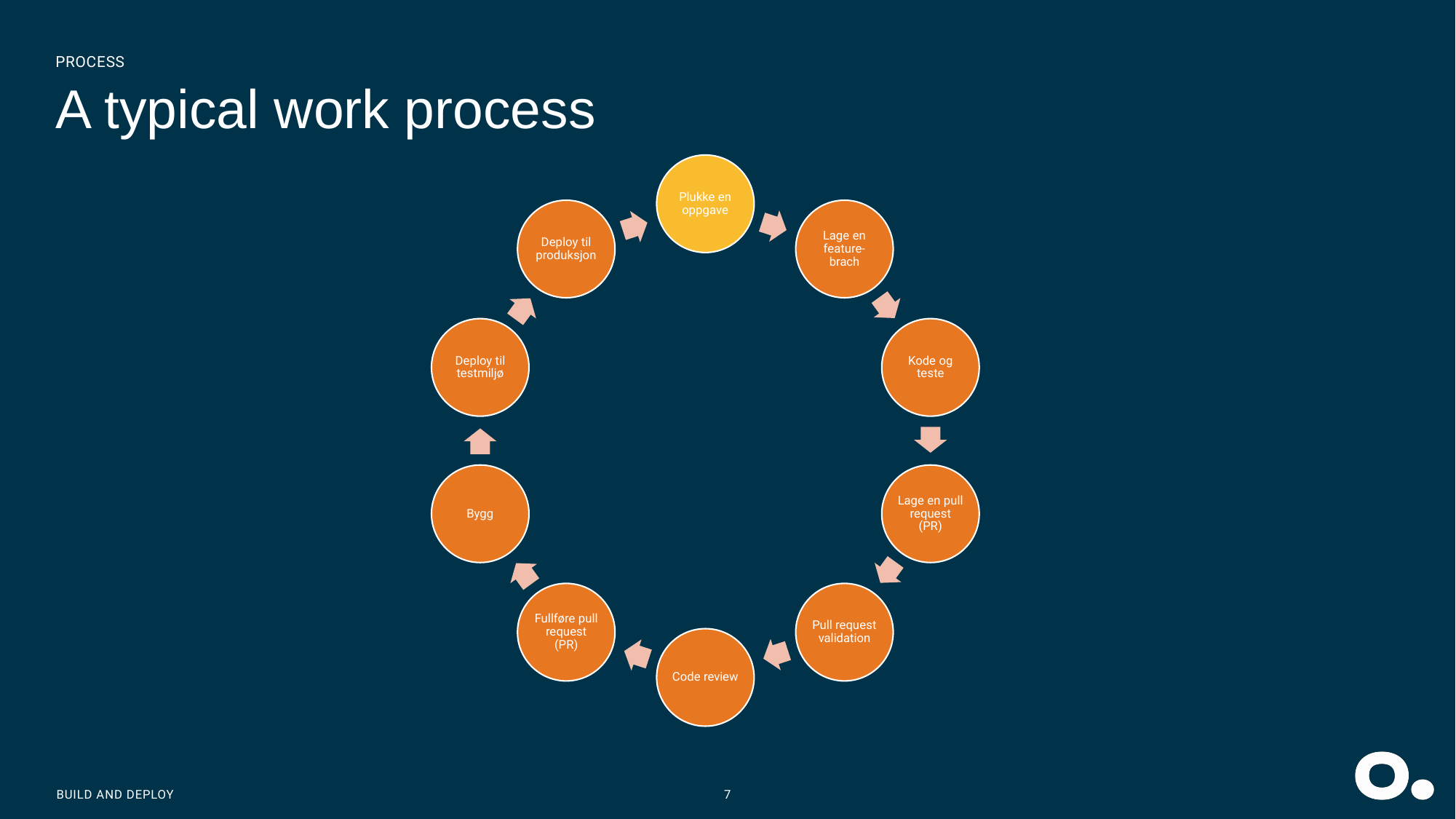

process
# A typical work process
Plukke en oppgave

Lage en feature-brach

Kode og teste

Lage en pull request (PR)

Pull request validation

Code review

Fullføre pull request (PR)

Bygg

Deploy til testmiljø

Deploy til produksjon

Build and deploy
7